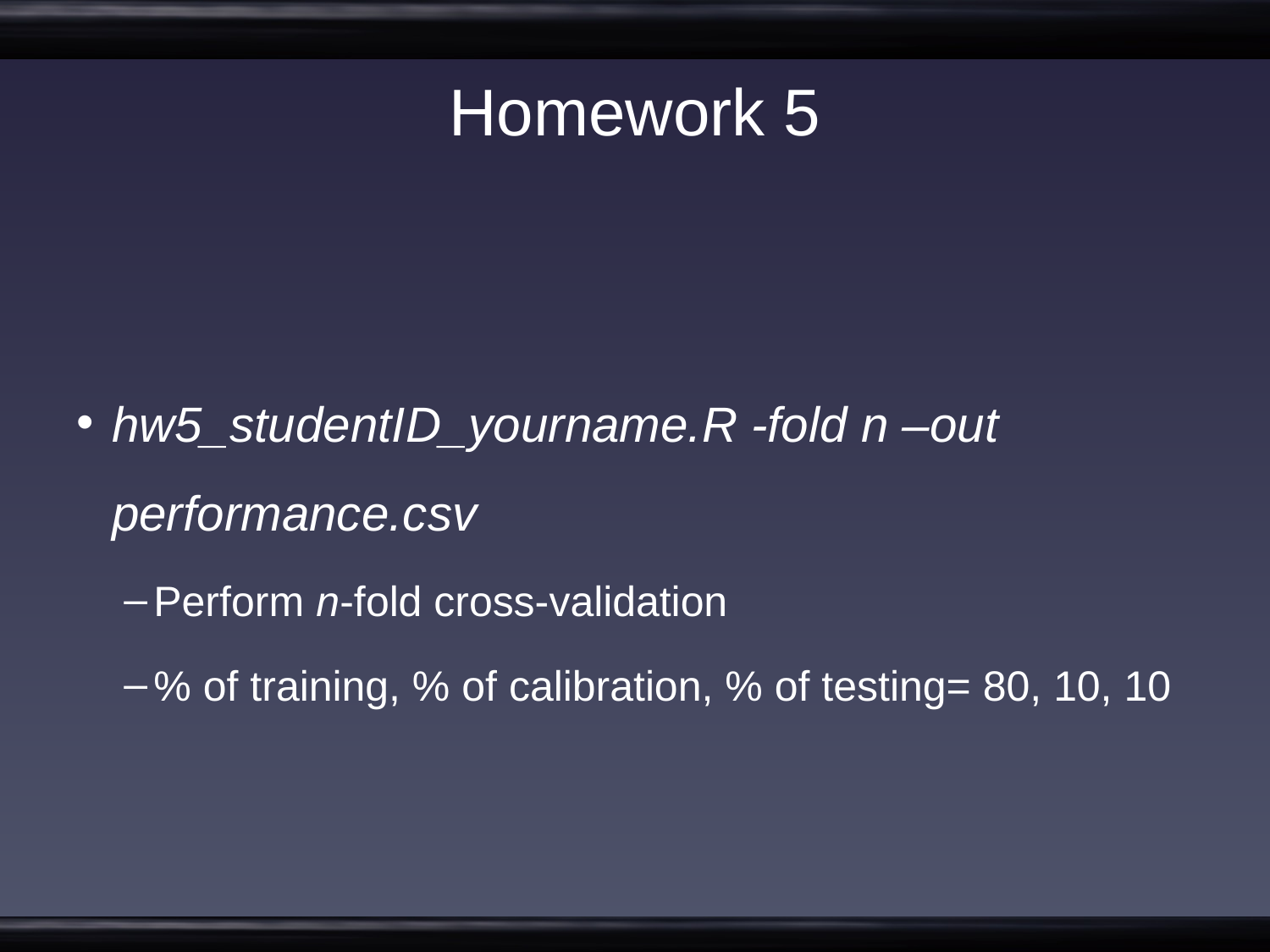

# Homework 5
hw5_studentID_yourname.R -fold n –out performance.csv
Perform n-fold cross-validation
% of training, % of calibration, % of testing= 80, 10, 10